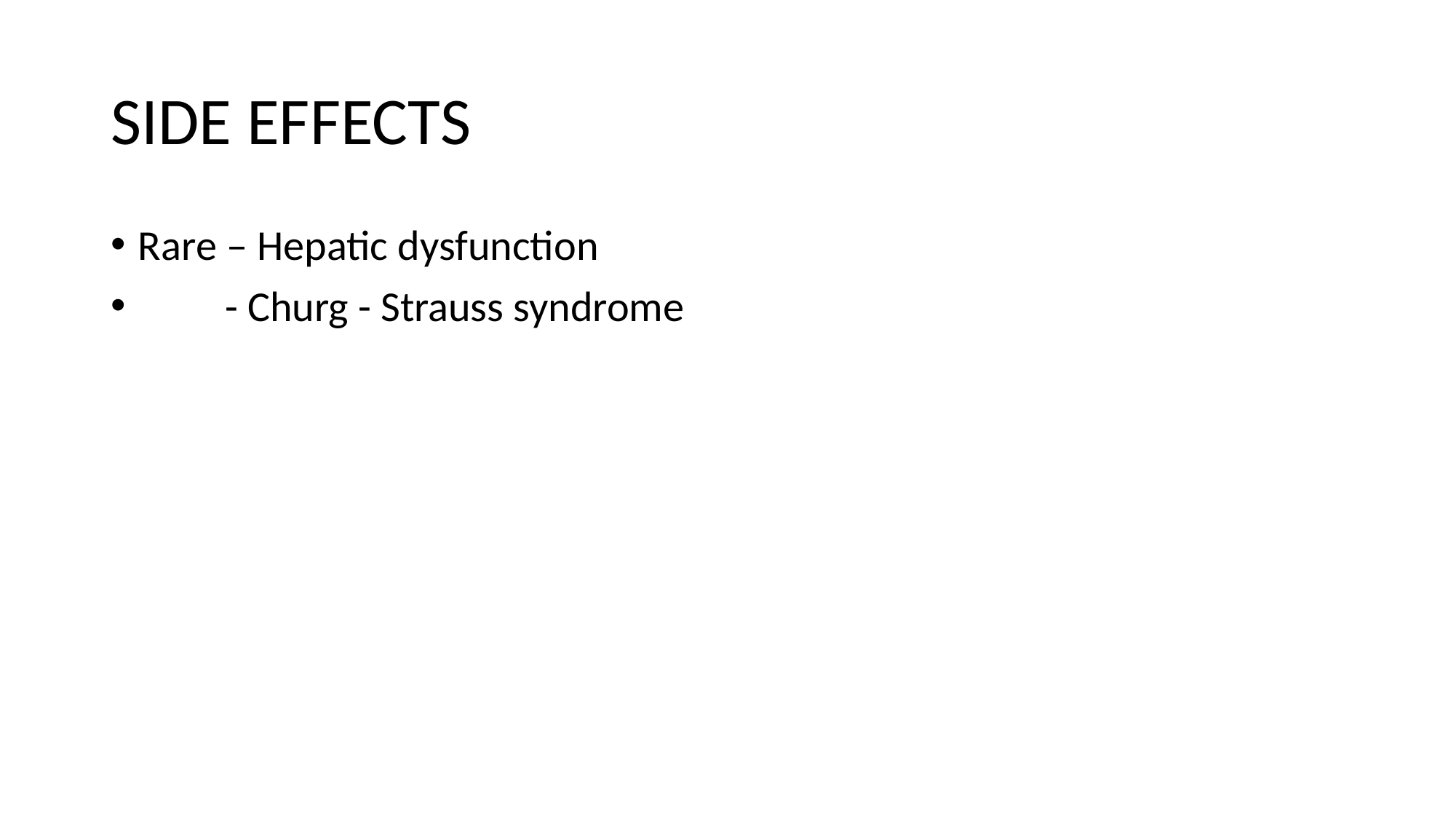

# SIDE EFFECTS
Rare – Hepatic dysfunction
         - Churg - Strauss syndrome